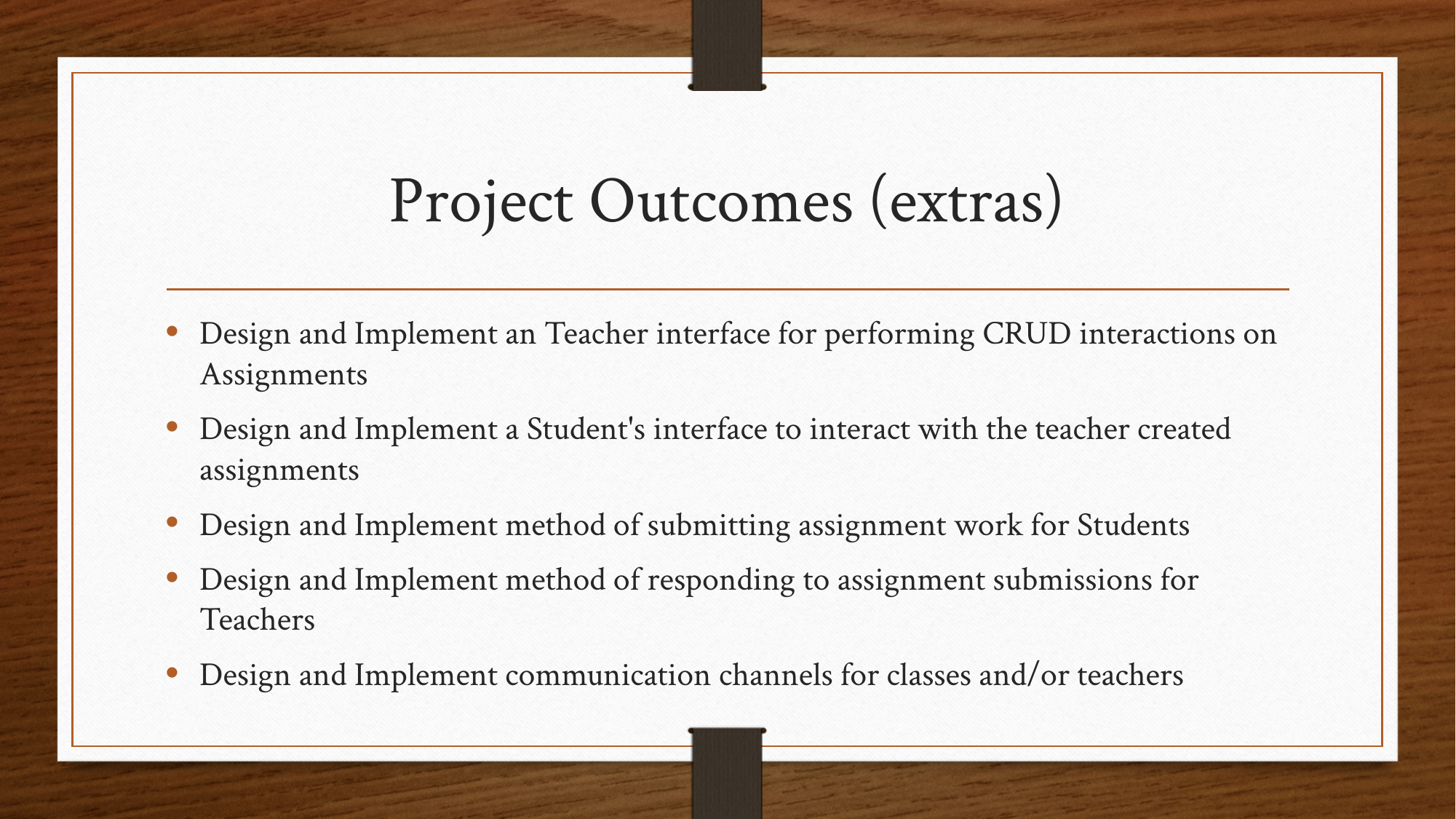

# Project Outcomes (extras)
Design and Implement an Teacher interface for performing CRUD interactions on Assignments
Design and Implement a Student's interface to interact with the teacher created assignments
Design and Implement method of submitting assignment work for Students
Design and Implement method of responding to assignment submissions for Teachers
Design and Implement communication channels for classes and/or teachers